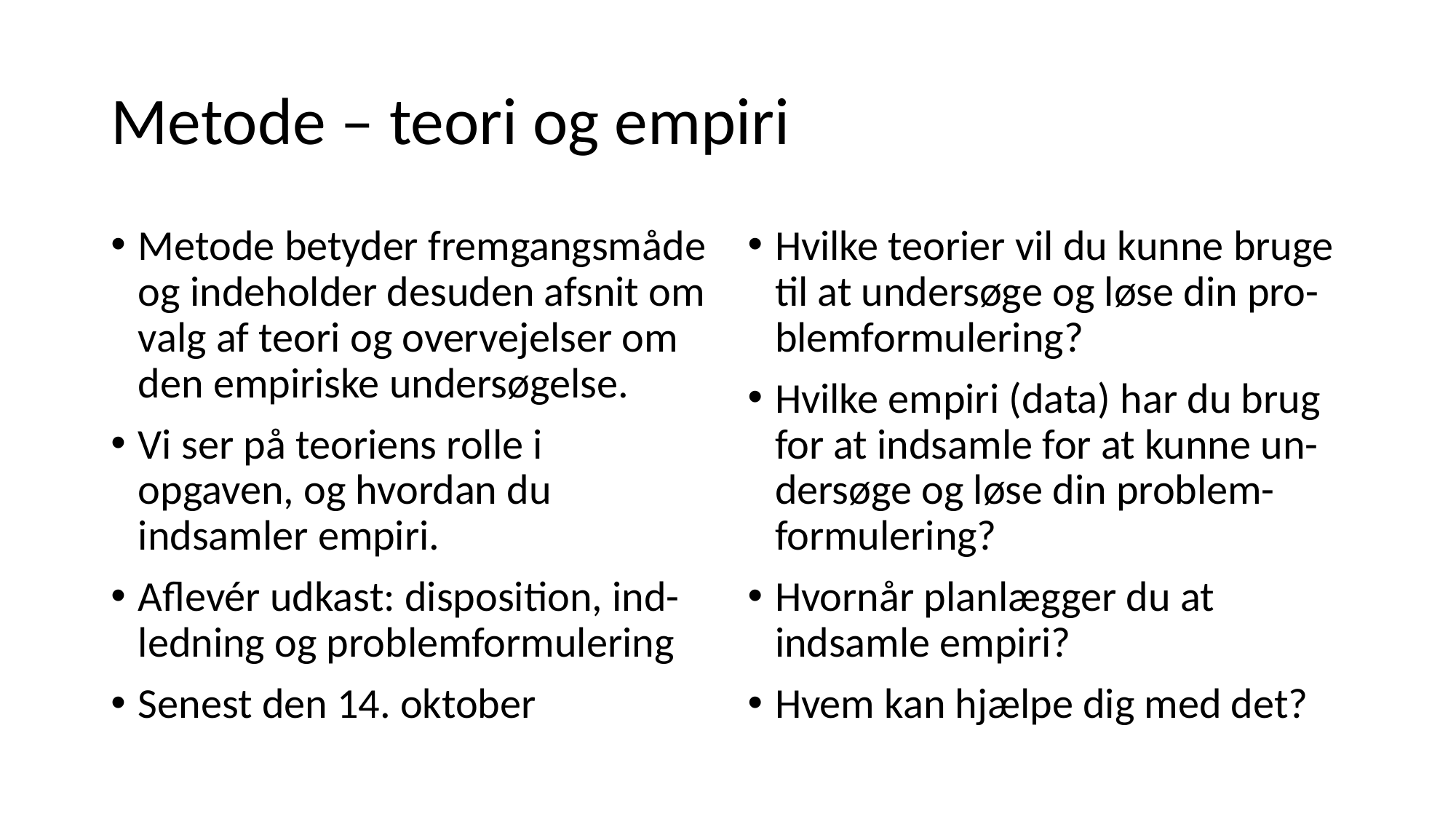

# Metode – teori og empiri
Metode betyder fremgangsmåde og indeholder desuden afsnit om valg af teori og overvejelser om den empiriske undersøgelse.
Vi ser på teoriens rolle i opgaven, og hvordan du indsamler empiri.
Aflevér udkast: disposition, ind-ledning og problemformulering
Senest den 14. oktober
Hvilke teorier vil du kunne bruge til at undersøge og løse din pro-blemformulering?
Hvilke empiri (data) har du brug for at indsamle for at kunne un-dersøge og løse din problem-formulering?
Hvornår planlægger du at indsamle empiri?
Hvem kan hjælpe dig med det?